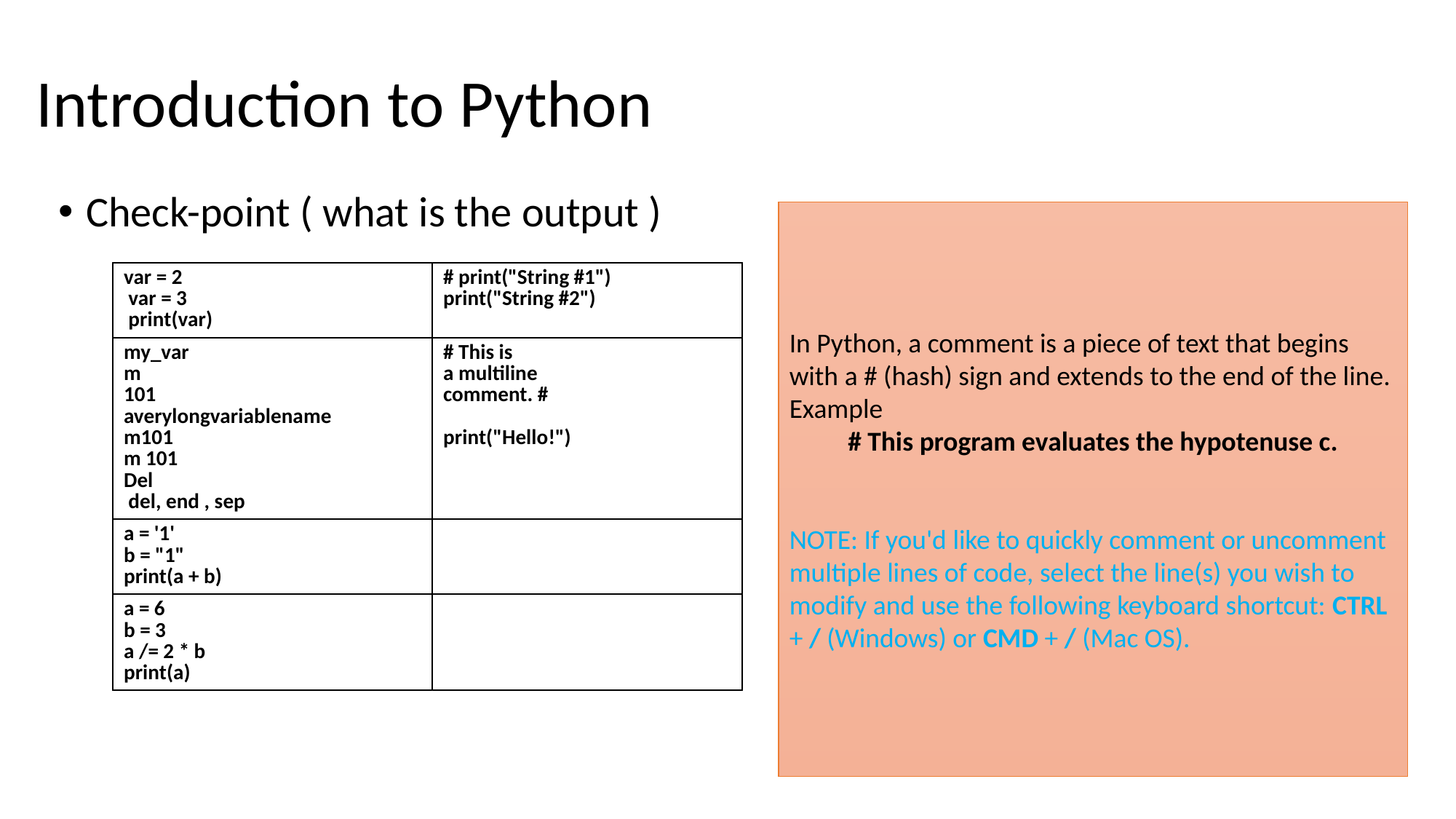

# Introduction to Python
Check-point ( what is the output )

In Python, a comment is a piece of text that begins with a # (hash) sign and extends to the end of the line.
Example
# This program evaluates the hypotenuse c.

NOTE: If you'd like to quickly comment or uncomment multiple lines of code, select the line(s) you wish to modify and use the following keyboard shortcut: CTRL + / (Windows) or CMD + / (Mac OS).
| var = 2 var = 3 print(var) | # print("String #1") print("String #2") |
| --- | --- |
| my\_var m 101 averylongvariablename m101 m 101 Del del, end , sep | # This is a multiline comment. # print("Hello!") |
| a = '1' b = "1" print(a + b) |  |
| a = 6 b = 3 a /= 2 \* b print(a) |  |